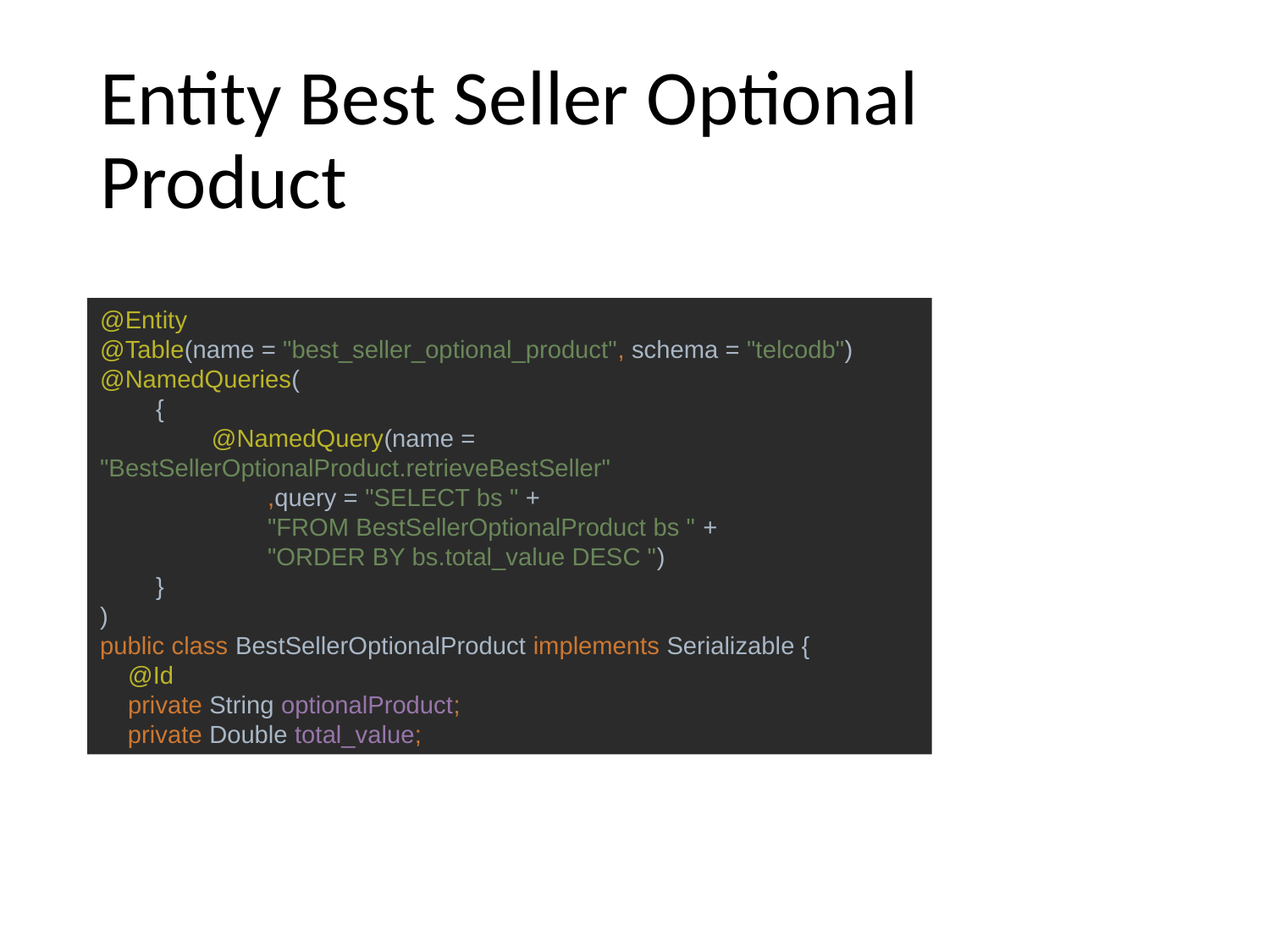

# Entity Best Seller Optional Product
@Entity
@Table(name = "best_seller_optional_product", schema = "telcodb")
@NamedQueries(
        {
                @NamedQuery(name = "BestSellerOptionalProduct.retrieveBestSeller"
                        ,query = "SELECT bs " +
                        "FROM BestSellerOptionalProduct bs " +
                        "ORDER BY bs.total_value DESC ")
        }
)
public class BestSellerOptionalProduct implements Serializable {
    @Id
    private String optionalProduct;
    private Double total_value;